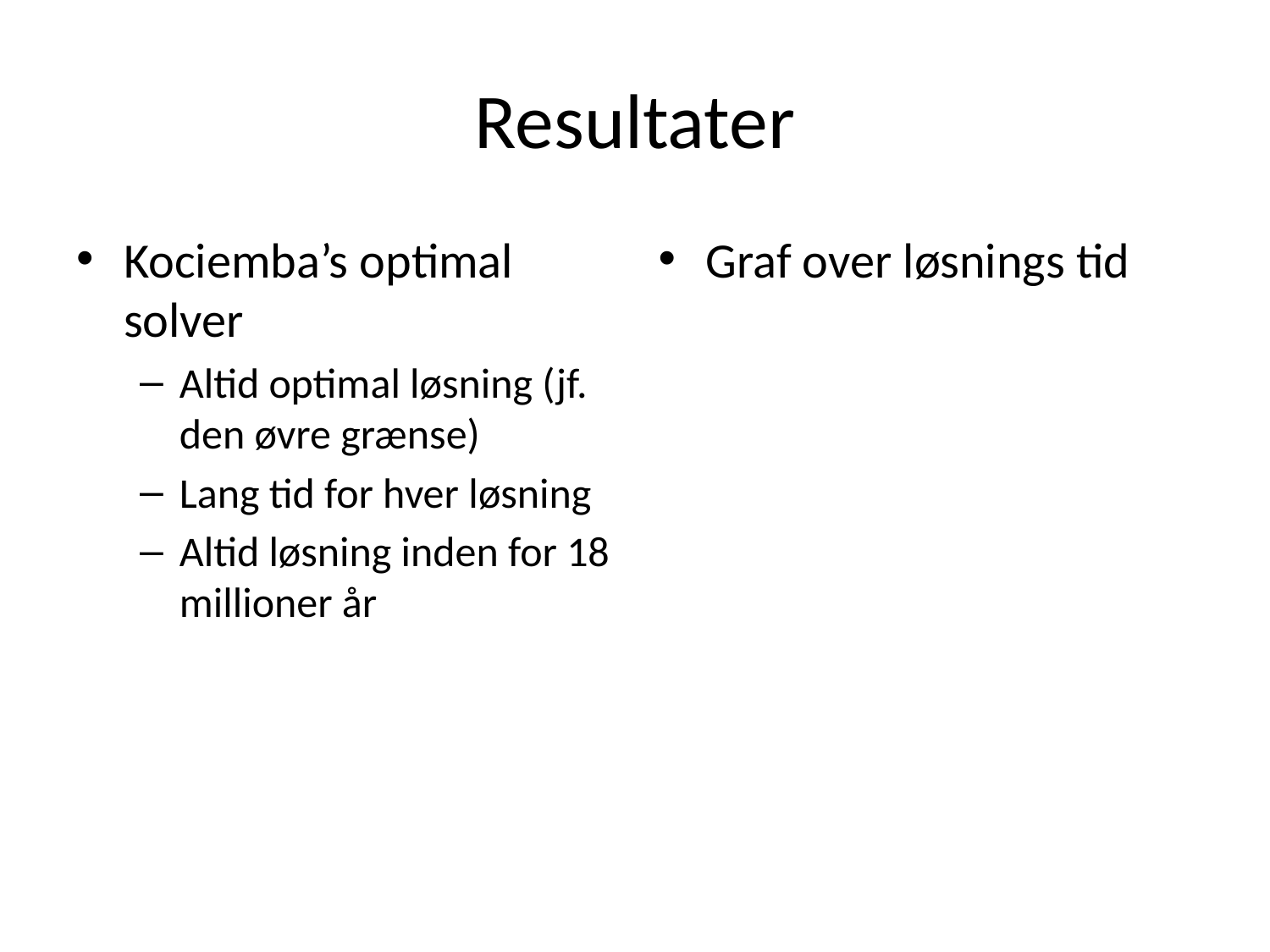

# Resultater
Kociemba’s optimal solver
Altid optimal løsning (jf. den øvre grænse)
Lang tid for hver løsning
Altid løsning inden for 18 millioner år
Graf over løsnings tid